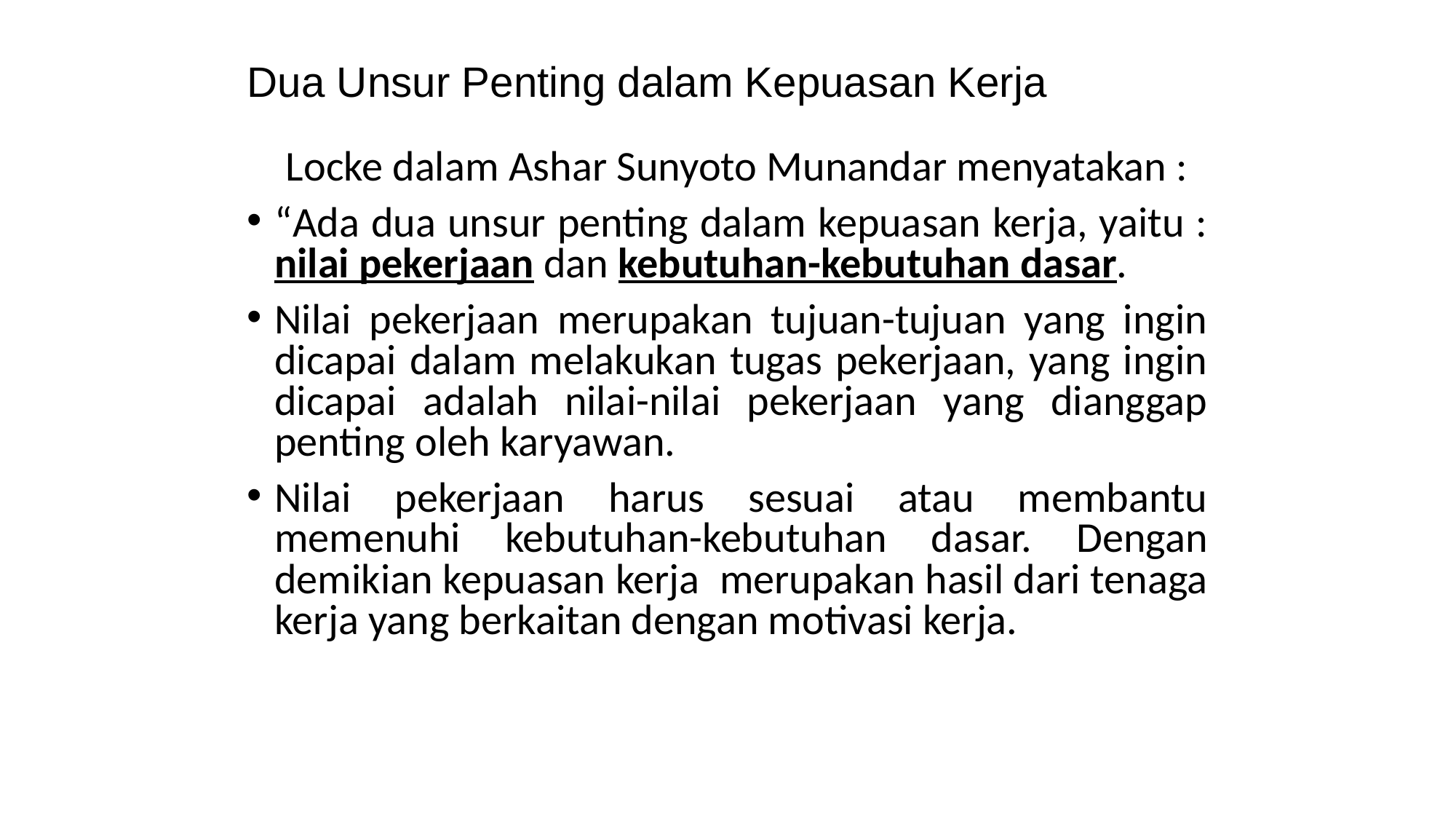

# Dua Unsur Penting dalam Kepuasan Kerja
    Locke dalam Ashar Sunyoto Munandar menyatakan :
“Ada dua unsur penting dalam kepuasan kerja, yaitu : nilai pekerjaan dan kebutuhan-kebutuhan dasar.
Nilai pekerjaan merupakan tujuan-tujuan yang ingin dicapai dalam melakukan tugas pekerjaan, yang ingin dicapai adalah nilai-nilai pekerjaan yang dianggap penting oleh karyawan.
Nilai pekerjaan harus sesuai atau membantu memenuhi kebutuhan-kebutuhan dasar. Dengan demikian kepuasan kerja  merupakan hasil dari tenaga kerja yang berkaitan dengan motivasi kerja.